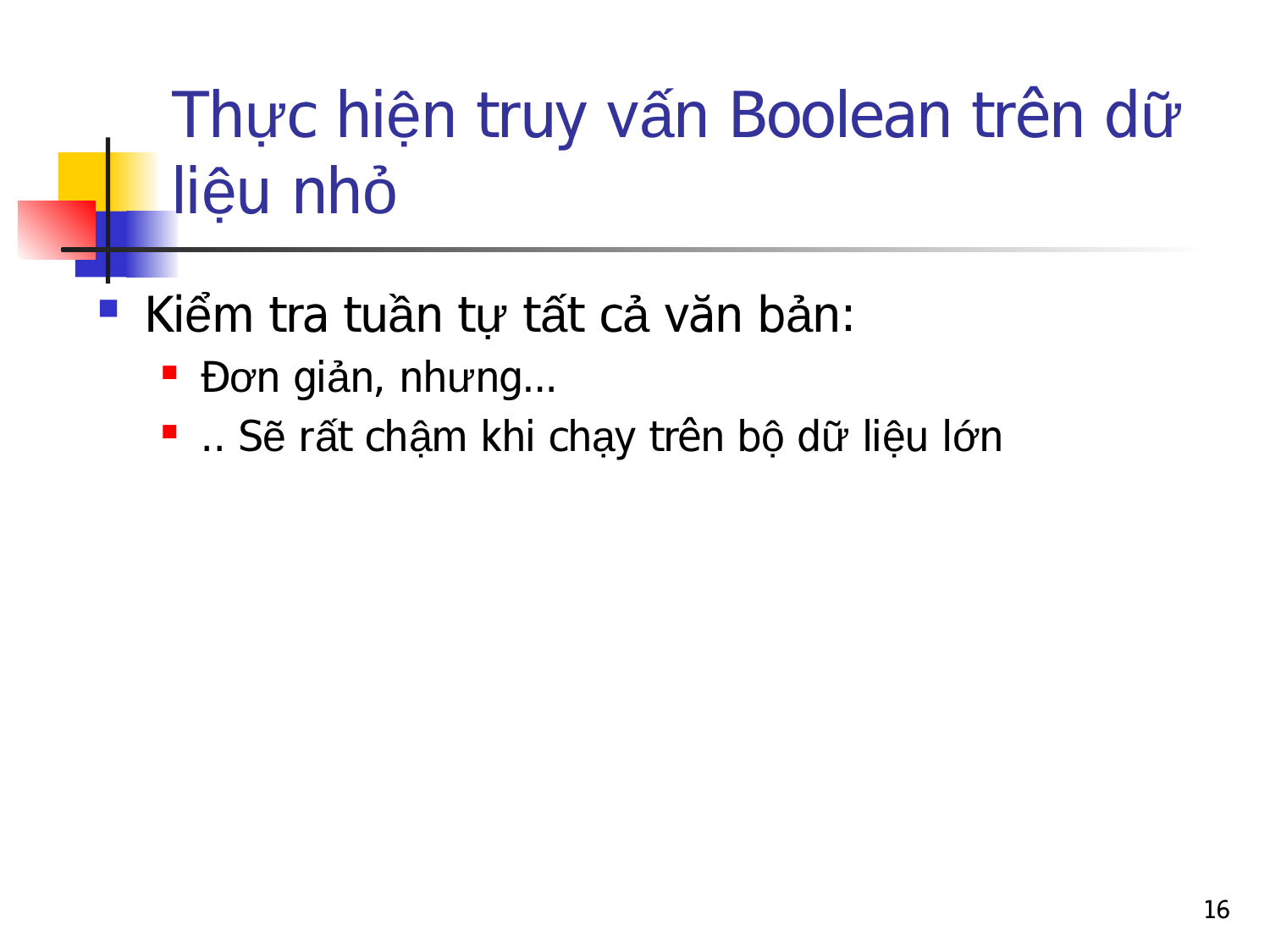

# Thực hiện truy vấn Boolean trên dữ liệu nhỏ
Kiểm tra tuần tự tất cả văn bản:
Đơn giản, nhưng…
.. Sẽ rất chậm khi chạy trên bộ dữ liệu lớn

16